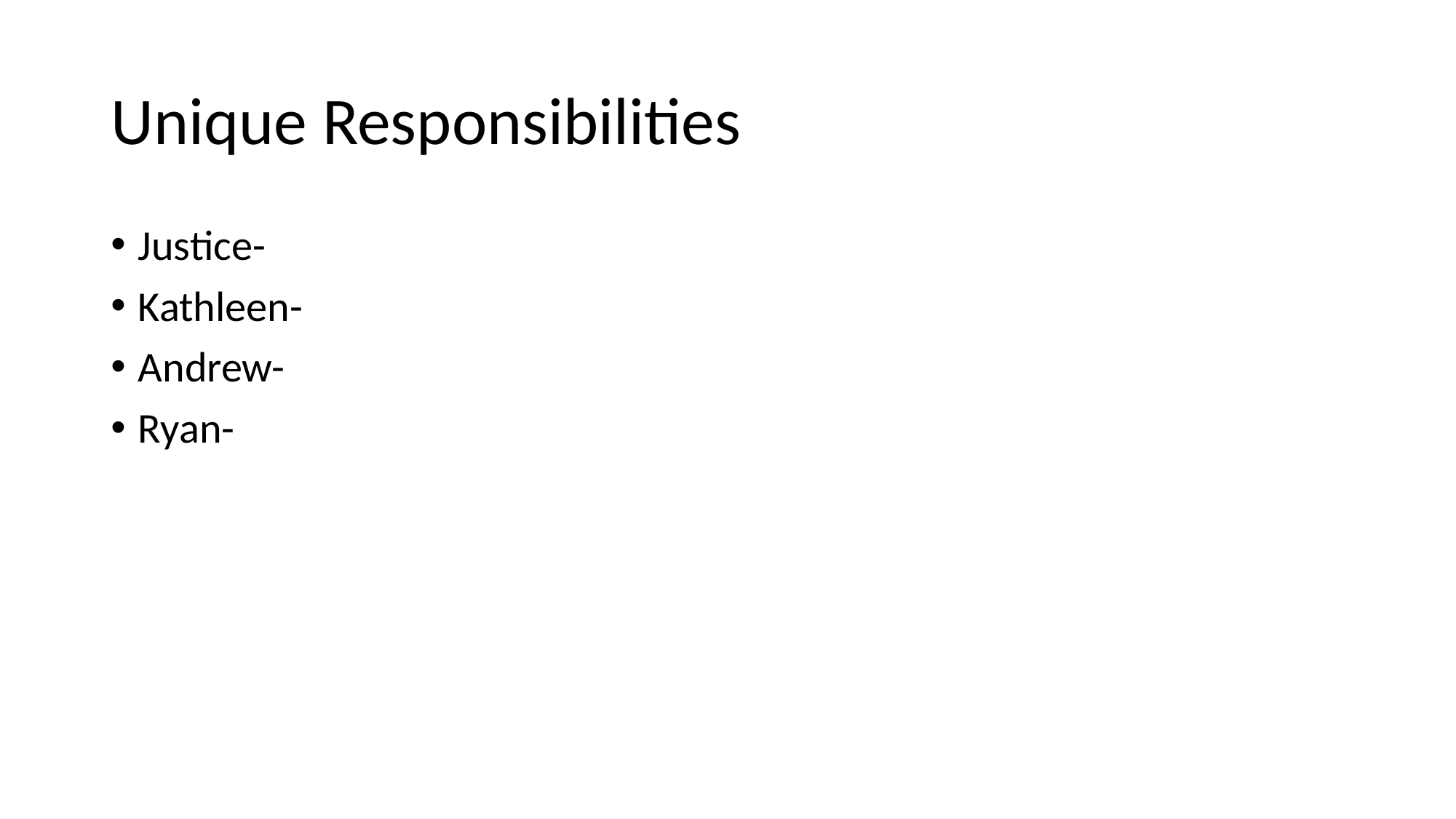

# Unique Responsibilities
Justice-
Kathleen-
Andrew-
Ryan-